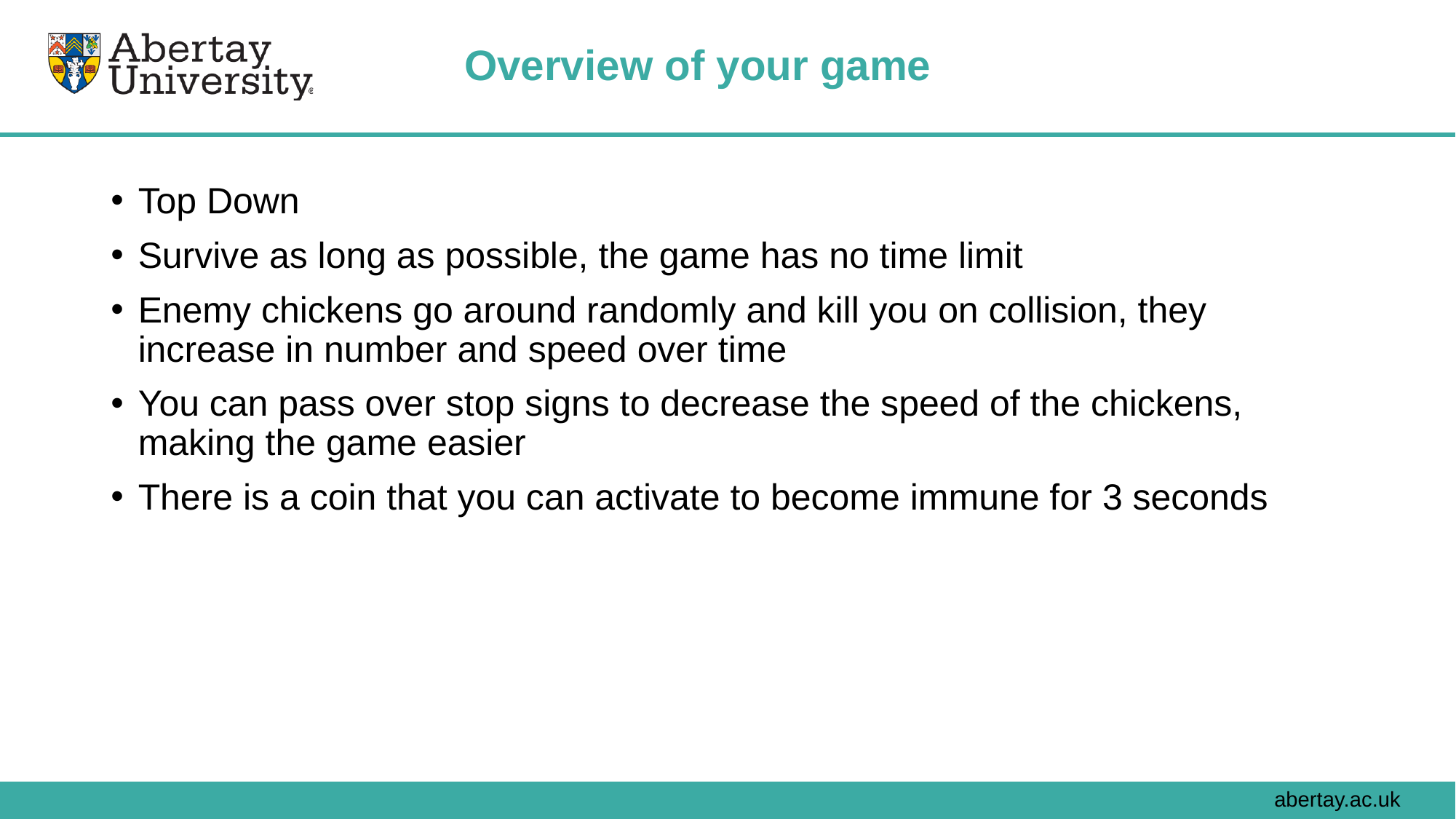

# Overview of your game
Top Down
Survive as long as possible, the game has no time limit
Enemy chickens go around randomly and kill you on collision, they increase in number and speed over time
You can pass over stop signs to decrease the speed of the chickens, making the game easier
There is a coin that you can activate to become immune for 3 seconds